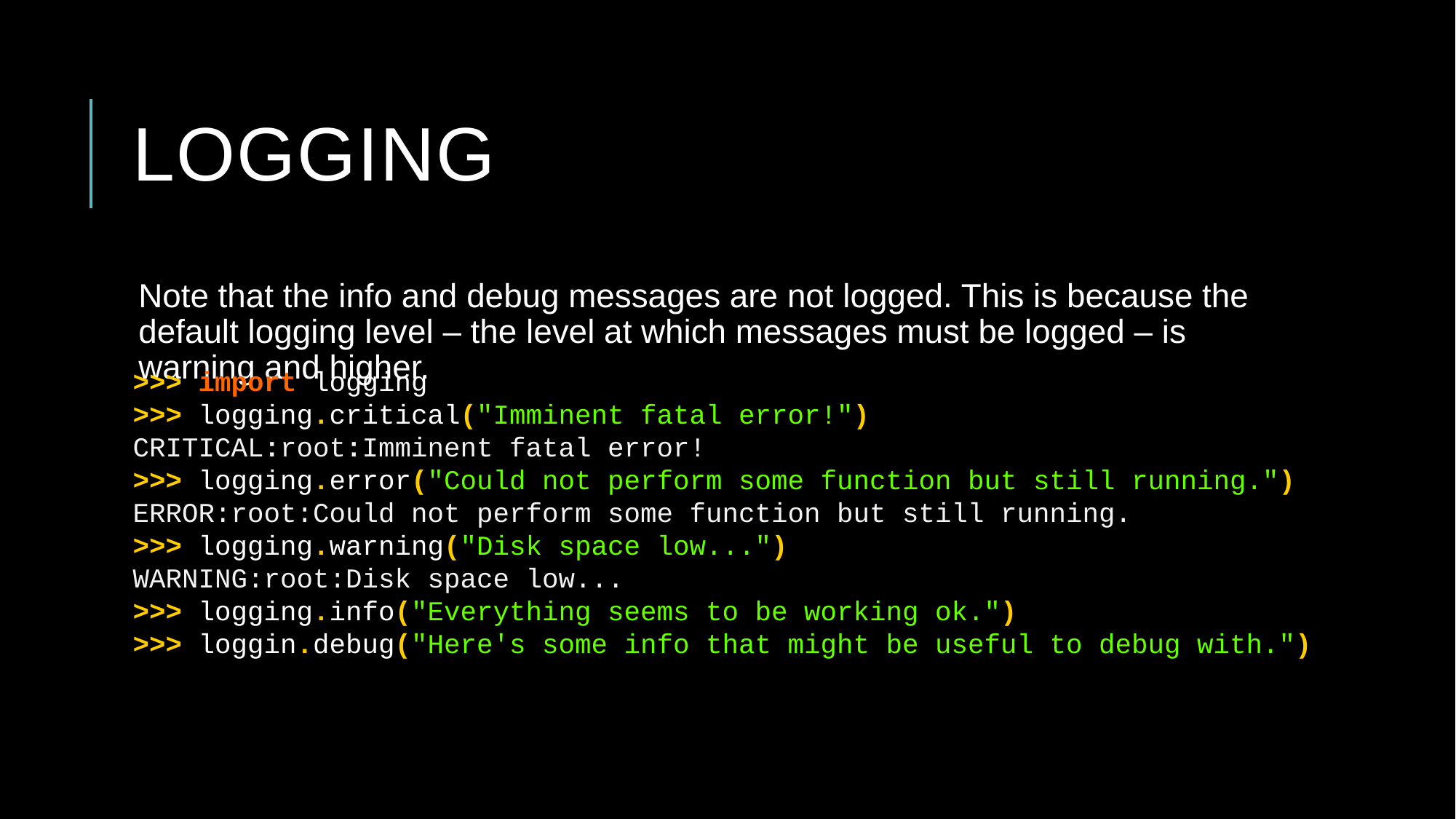

# logging
Note that the info and debug messages are not logged. This is because the default logging level – the level at which messages must be logged – is warning and higher.
>>> import logging
>>> logging.critical("Imminent fatal error!")
CRITICAL:root:Imminent fatal error!
>>> logging.error("Could not perform some function but still running.") ERROR:root:Could not perform some function but still running.
>>> logging.warning("Disk space low...")
WARNING:root:Disk space low...
>>> logging.info("Everything seems to be working ok.")
>>> loggin.debug("Here's some info that might be useful to debug with.")